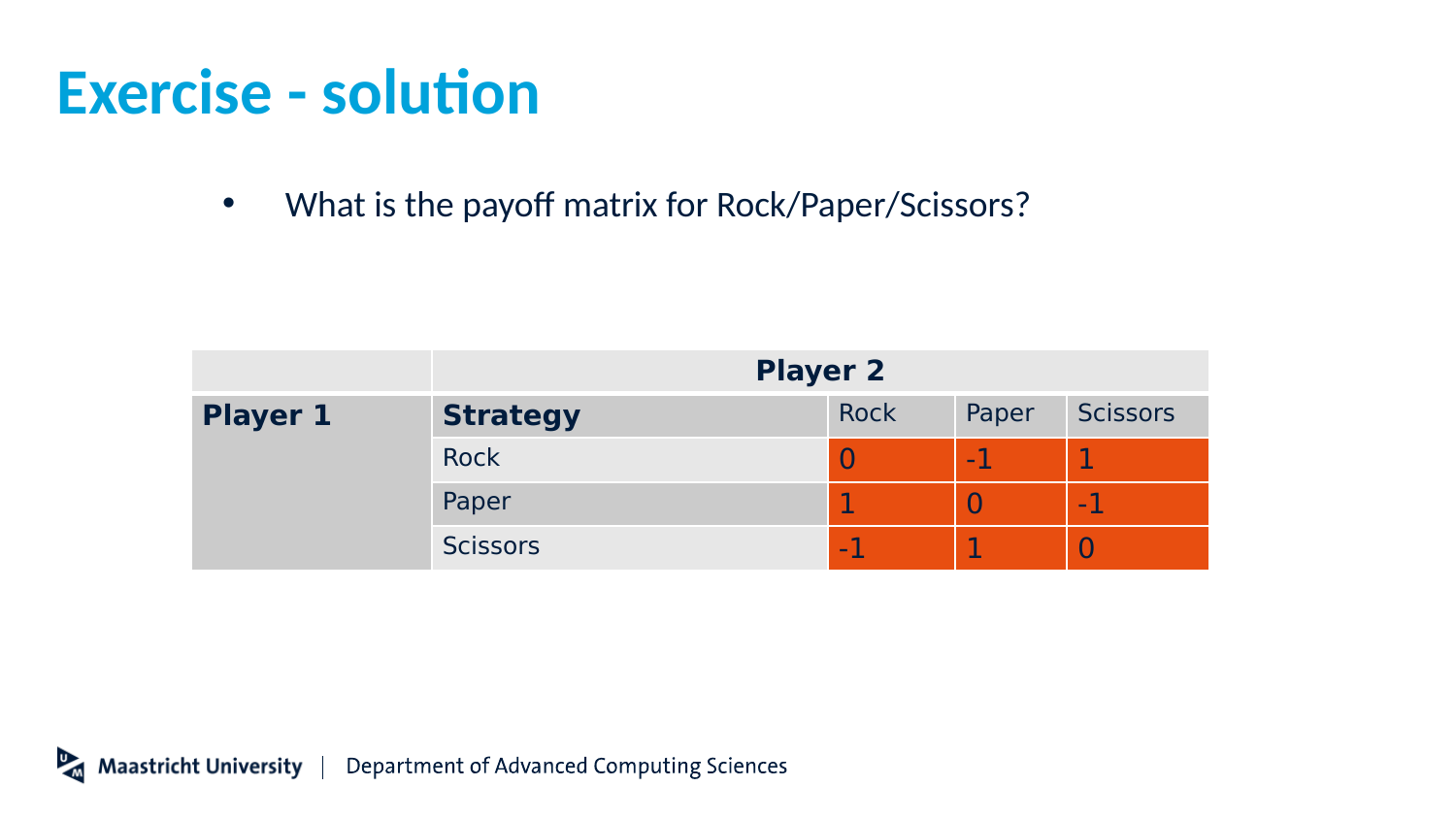

# Exercise - solution
 What is the payoff matrix for Rock/Paper/Scissors?
|  | Player 2 |  |  |  |
| --- | --- | --- | --- | --- |
| Player 1 | Strategy | Rock | Paper | Scissors |
|  | Rock | 0 | -1 | 1 |
|  | Paper | 1 | 0 | -1 |
|  | Scissors | -1 | 1 | 0 |